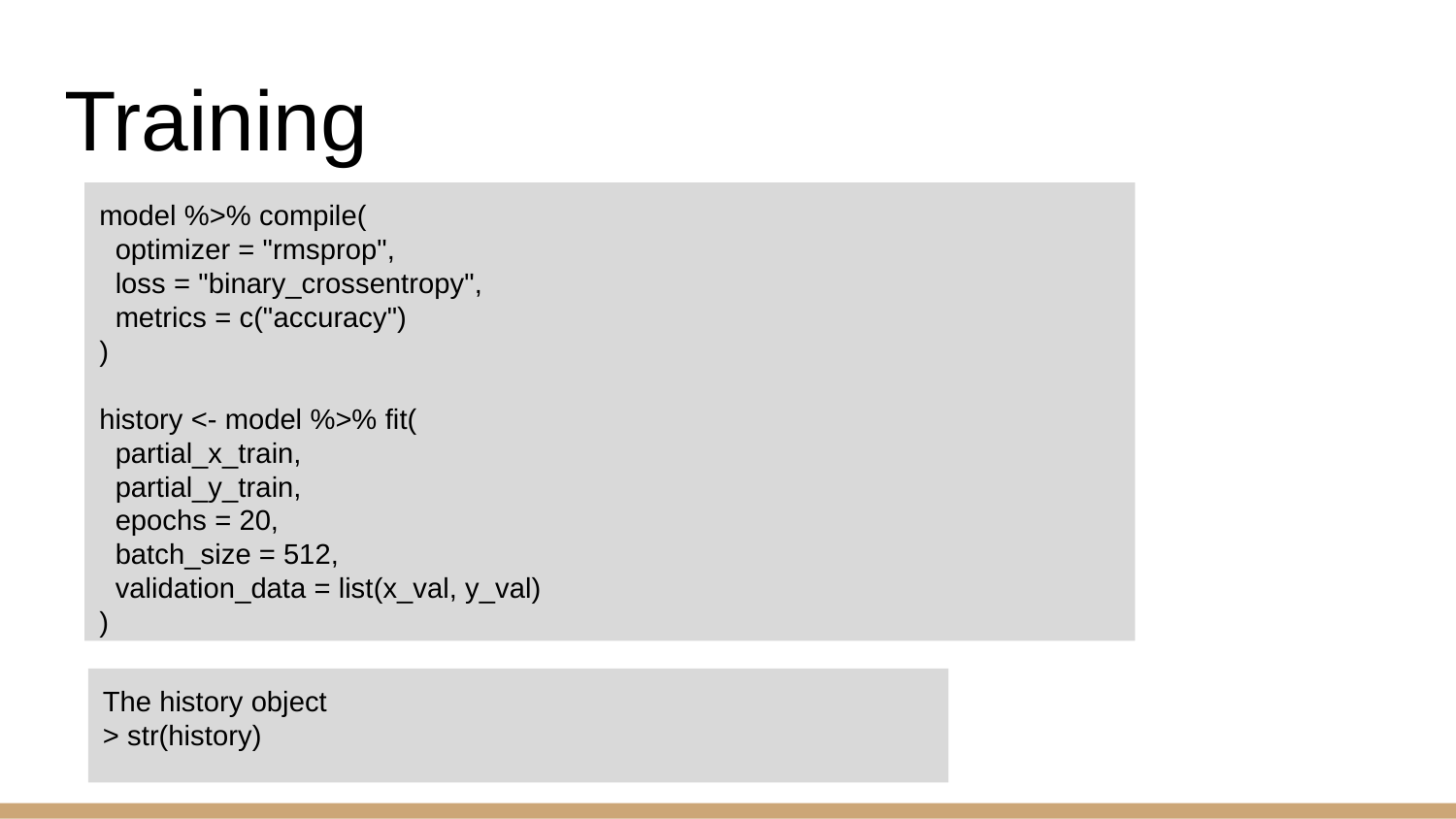

# Training
model %>% compile(
  optimizer = "rmsprop",
  loss = "binary_crossentropy",
  metrics = c("accuracy")
)

history <- model %>% fit(
  partial_x_train,
  partial_y_train,
  epochs = 20,
  batch_size = 512,
  validation_data = list(x_val, y_val)
)
The history object
> str(history)